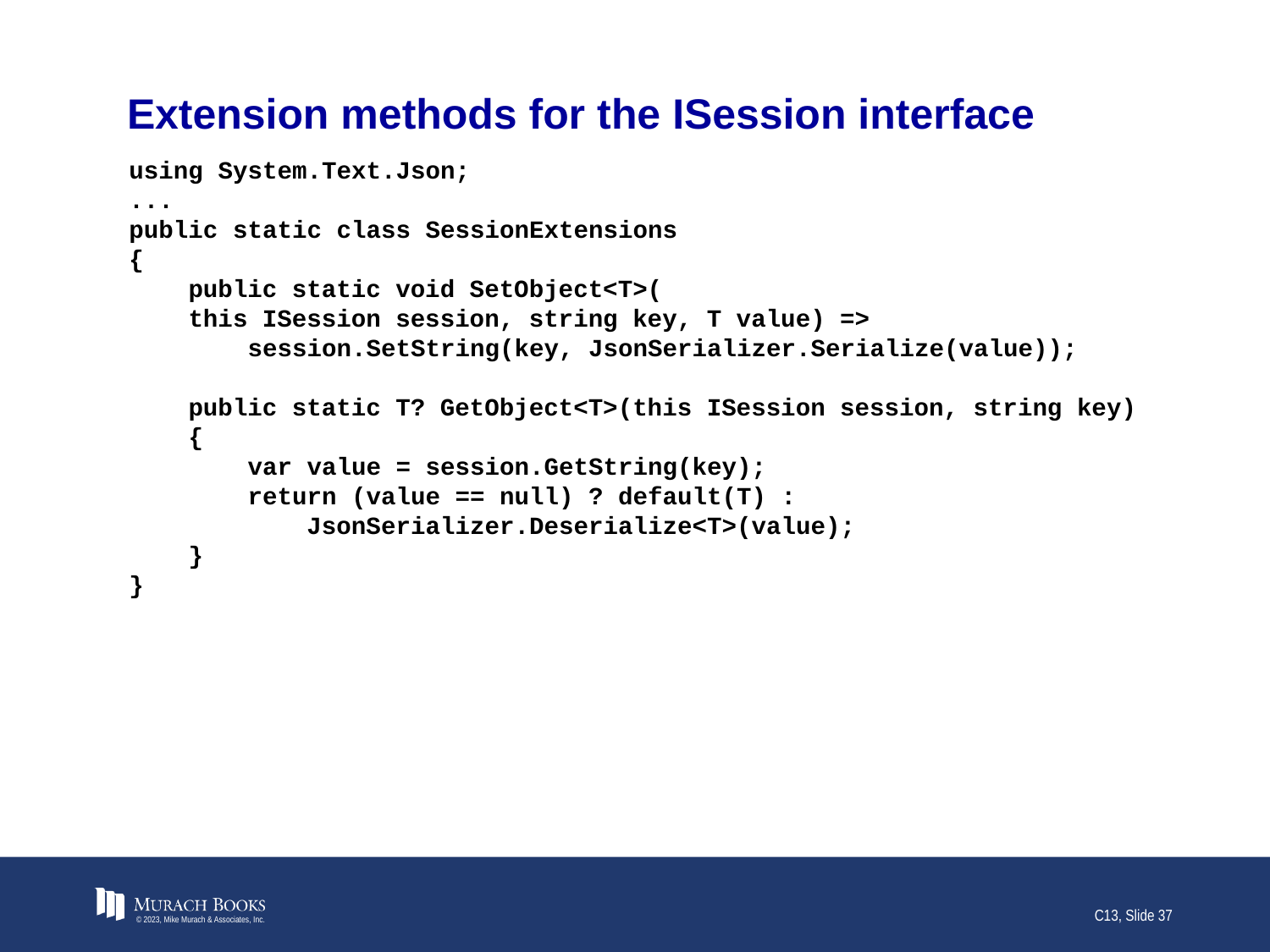

# Extension methods for the ISession interface
using System.Text.Json;
...
public static class SessionExtensions
{
    public static void SetObject<T>(
    this ISession session, string key, T value) =>
        session.SetString(key, JsonSerializer.Serialize(value));

    public static T? GetObject<T>(this ISession session, string key)
    {
        var value = session.GetString(key);
        return (value == null) ? default(T) :
            JsonSerializer.Deserialize<T>(value);
    }
}

© 2023, Mike Murach & Associates, Inc.

C13, Slide 37